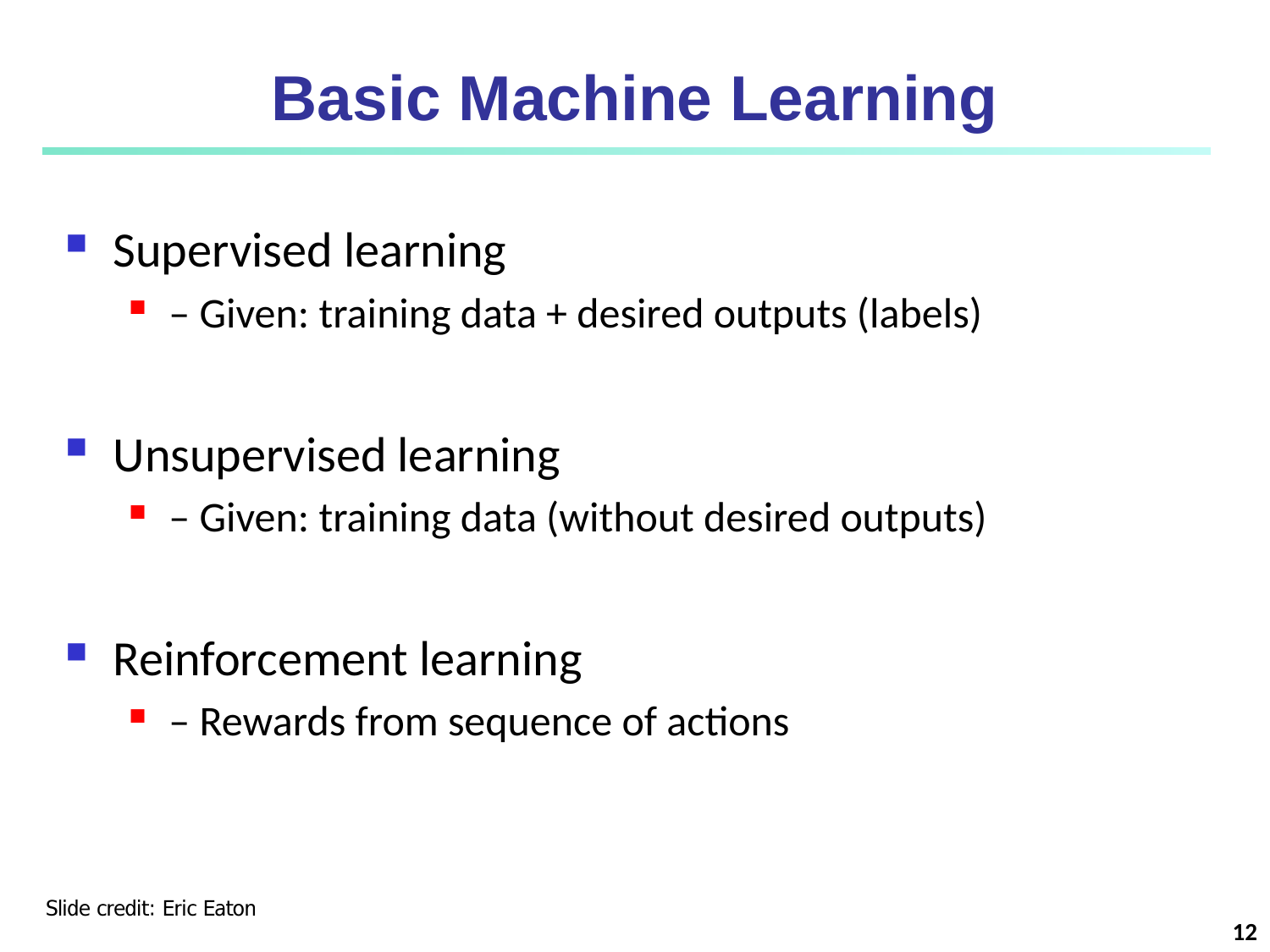

# Basic Machine Learning
Supervised learning
– Given: training data + desired outputs (labels)

Unsupervised learning
– Given: training data (without desired outputs)

Reinforcement learning
– Rewards from sequence of actions
Slide credit: Eric Eaton
12